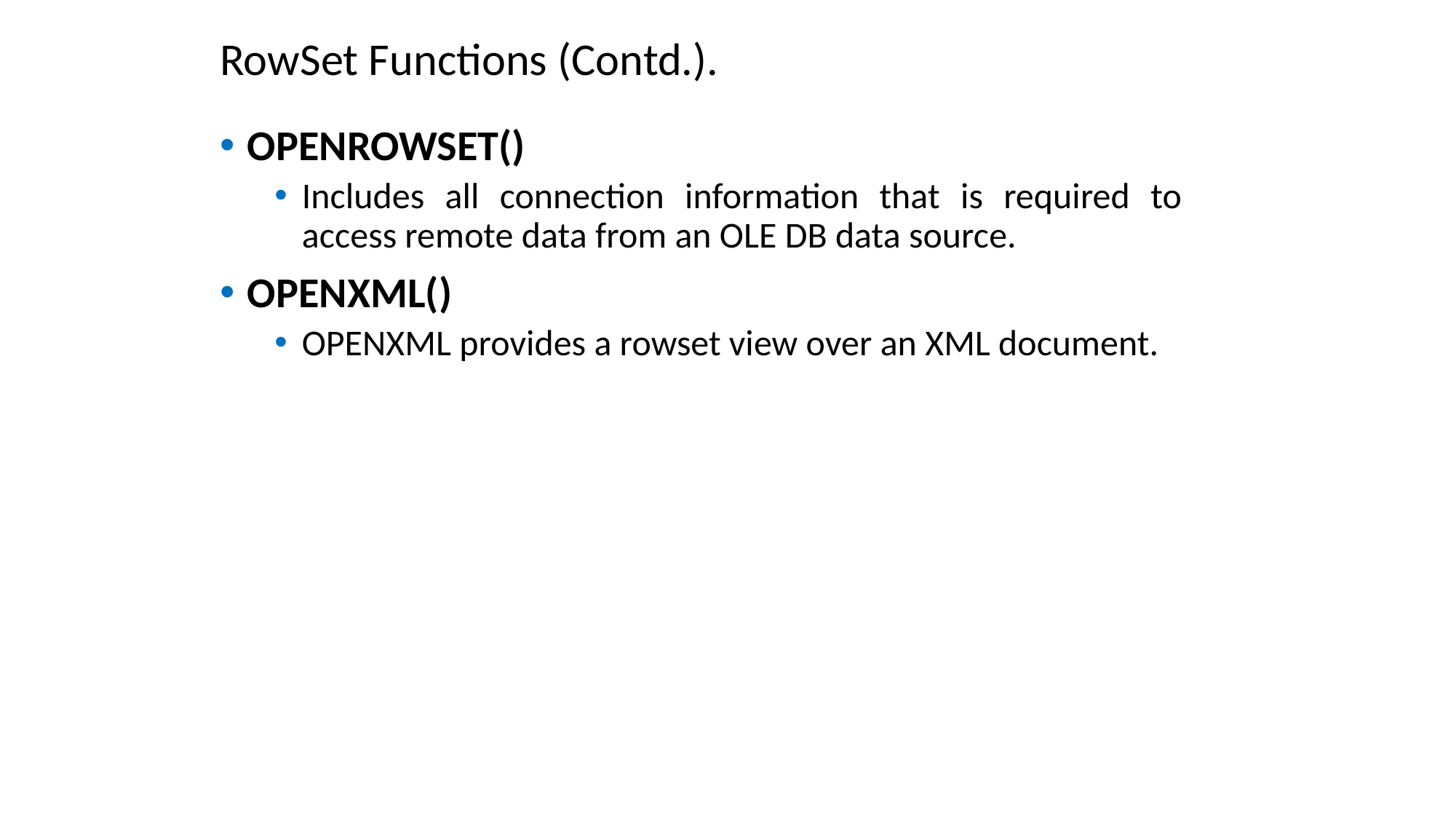

RowSet Functions (Contd.).
OPENROWSET()
Includes all connection information that is required to access remote data from an OLE DB data source.
OPENXML()
OPENXML provides a rowset view over an XML document.